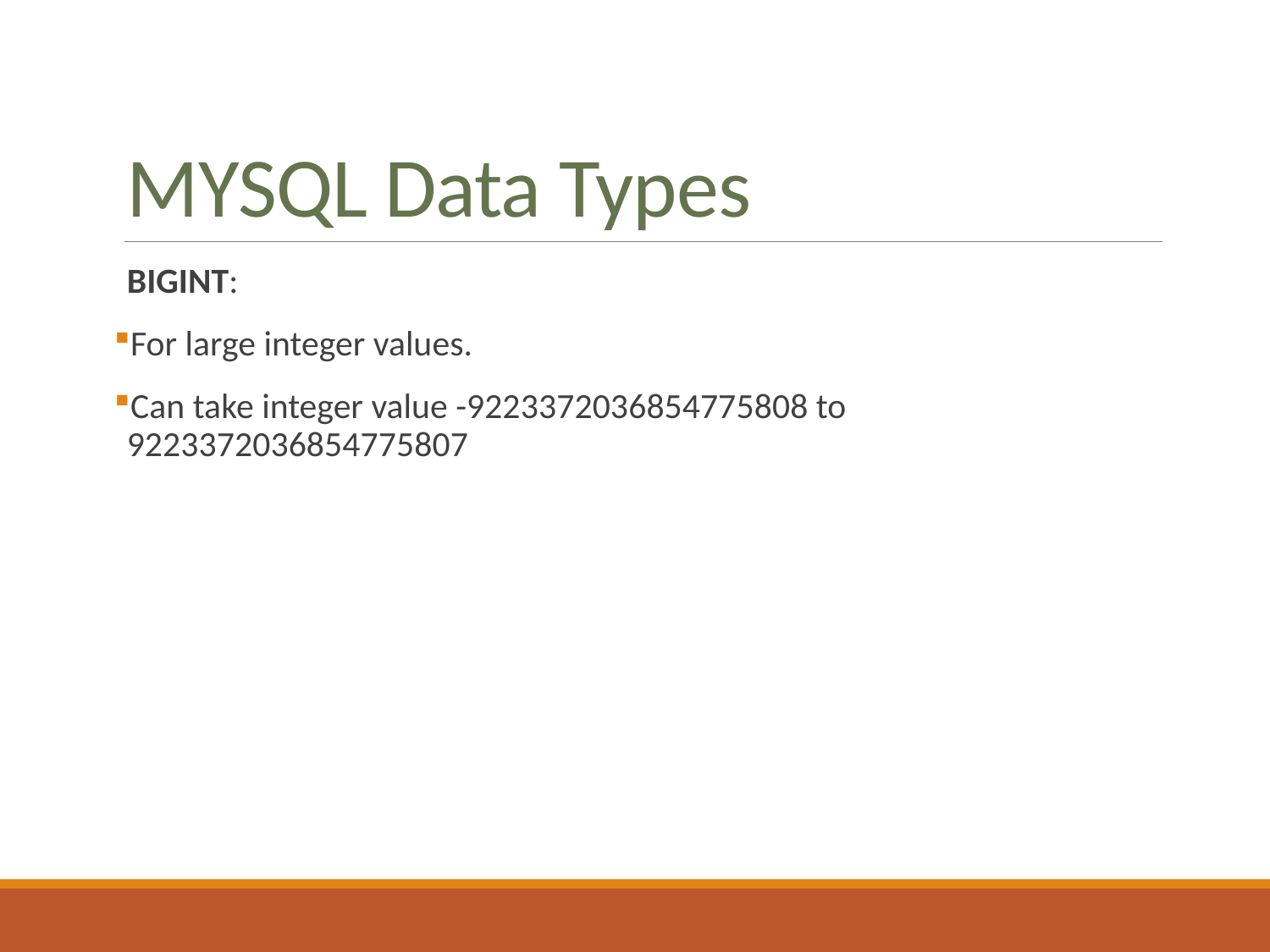

# MYSQL Data Types
BIGINT:
For large integer values.
Can take integer value -9223372036854775808 to 9223372036854775807